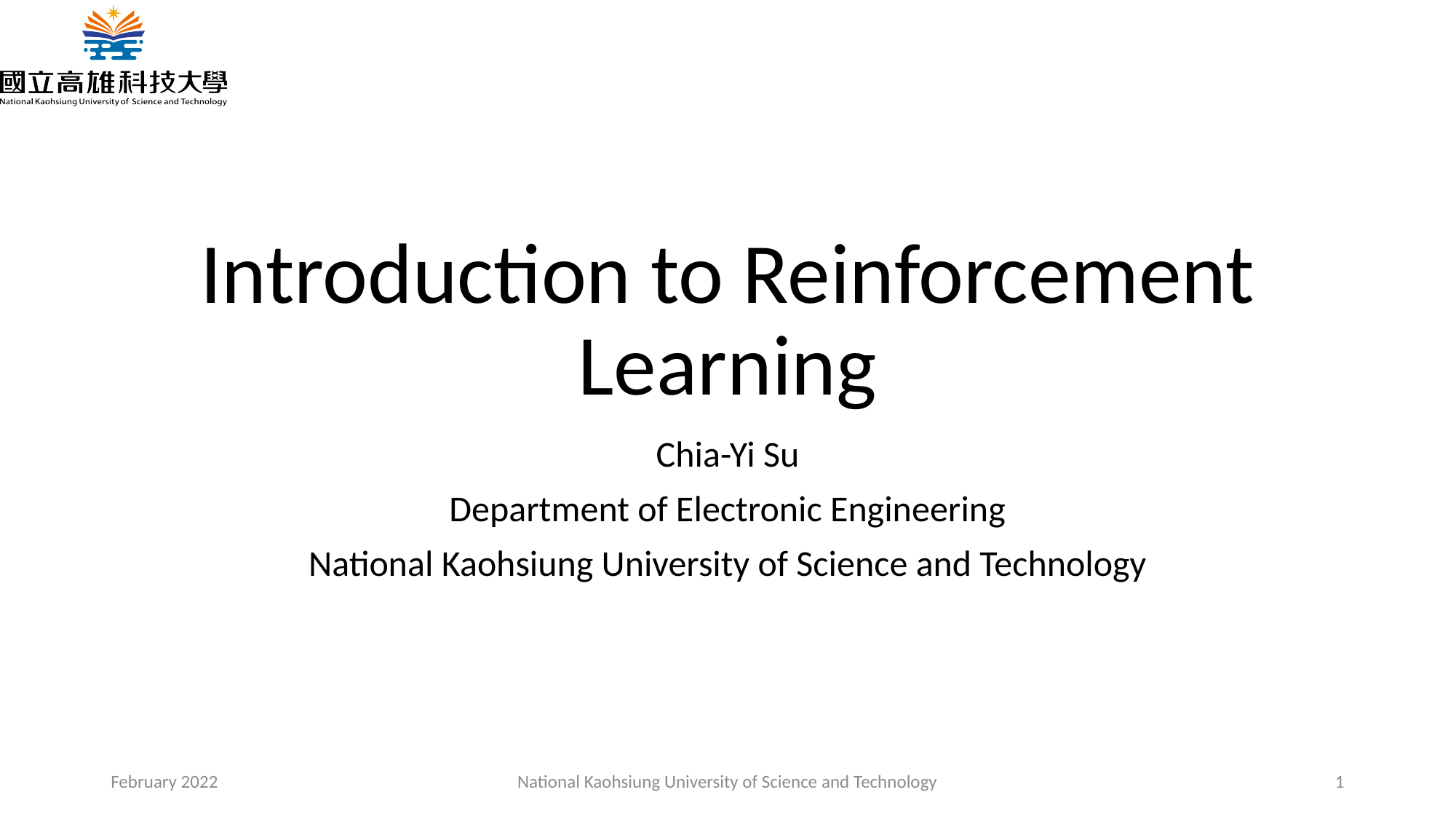

# Introduction to Reinforcement Learning
Chia-Yi Su
Department of Electronic Engineering
National Kaohsiung University of Science and Technology

February 2022
National Kaohsiung University of Science and Technology
1